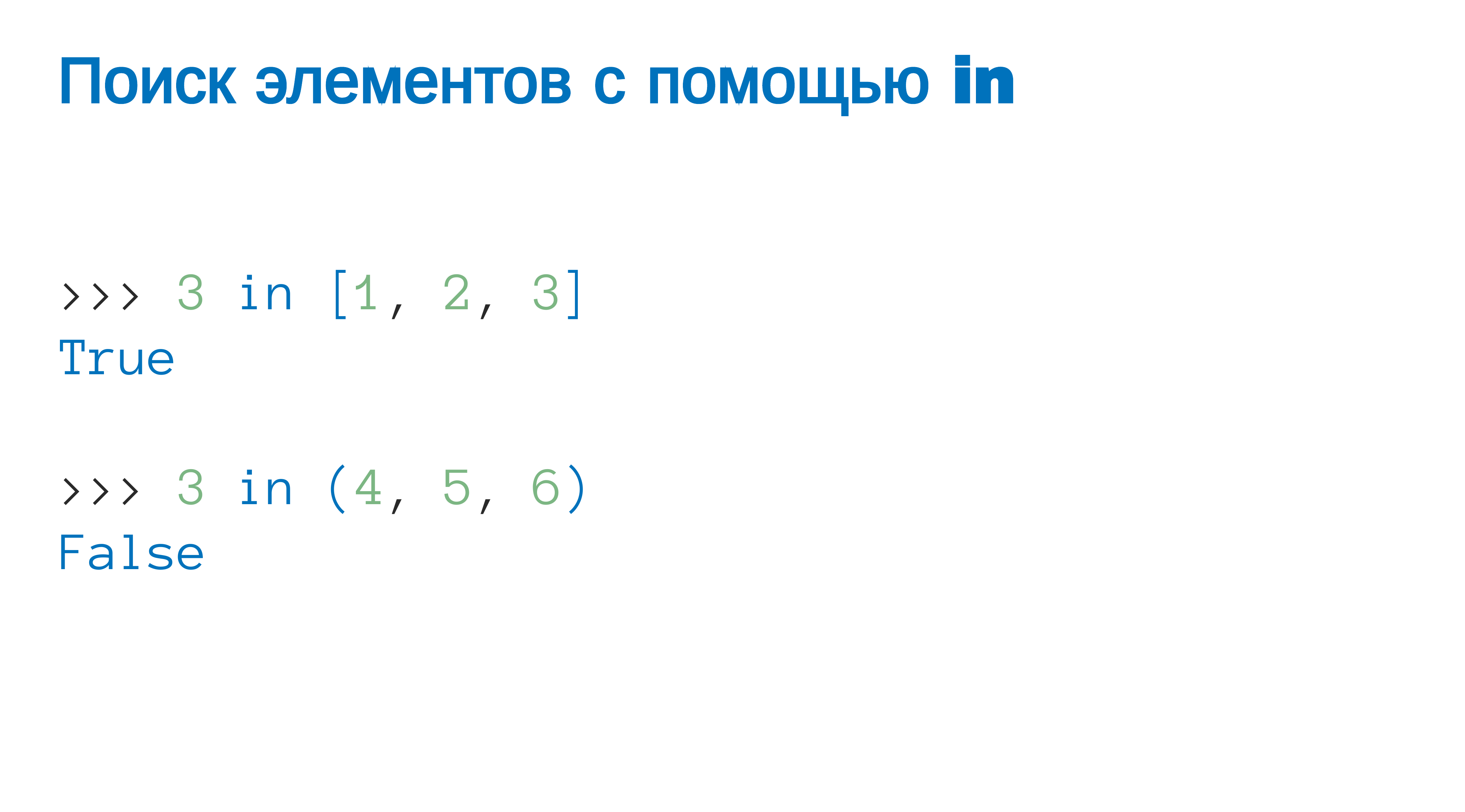

# Поиск элементов с помощью in
>>> 3 in [1, 2, 3]
True

>>> 3 in (4, 5, 6)
False
57